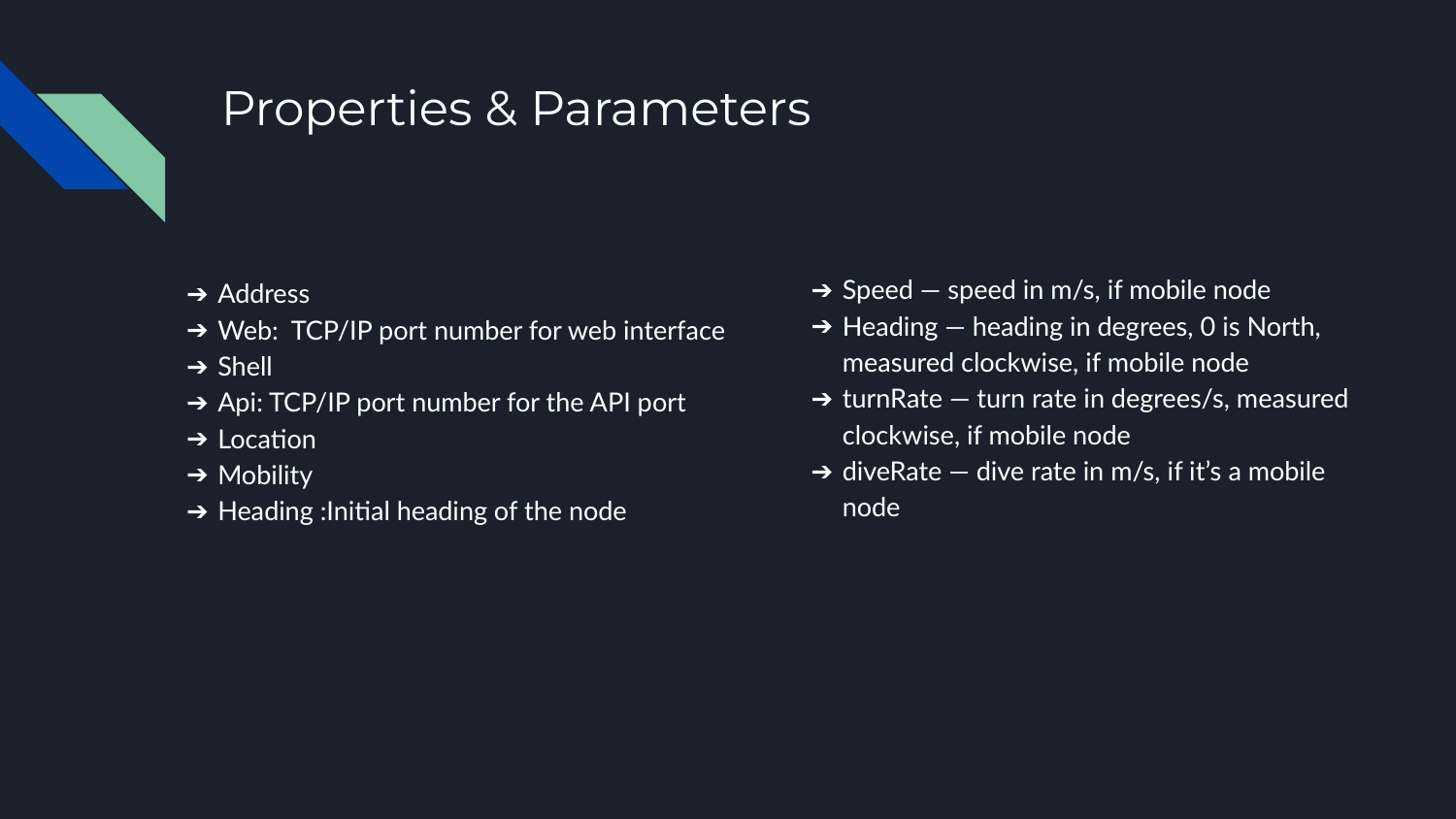

# Properties & Parameters
Speed — speed in m/s, if mobile node
Heading — heading in degrees, 0 is North, measured clockwise, if mobile node
turnRate — turn rate in degrees/s, measured clockwise, if mobile node
diveRate — dive rate in m/s, if it’s a mobile node

Address
Web:  TCP/IP port number for web interface
Shell
Api: TCP/IP port number for the API port
Location
Mobility
Heading :Initial heading of the node